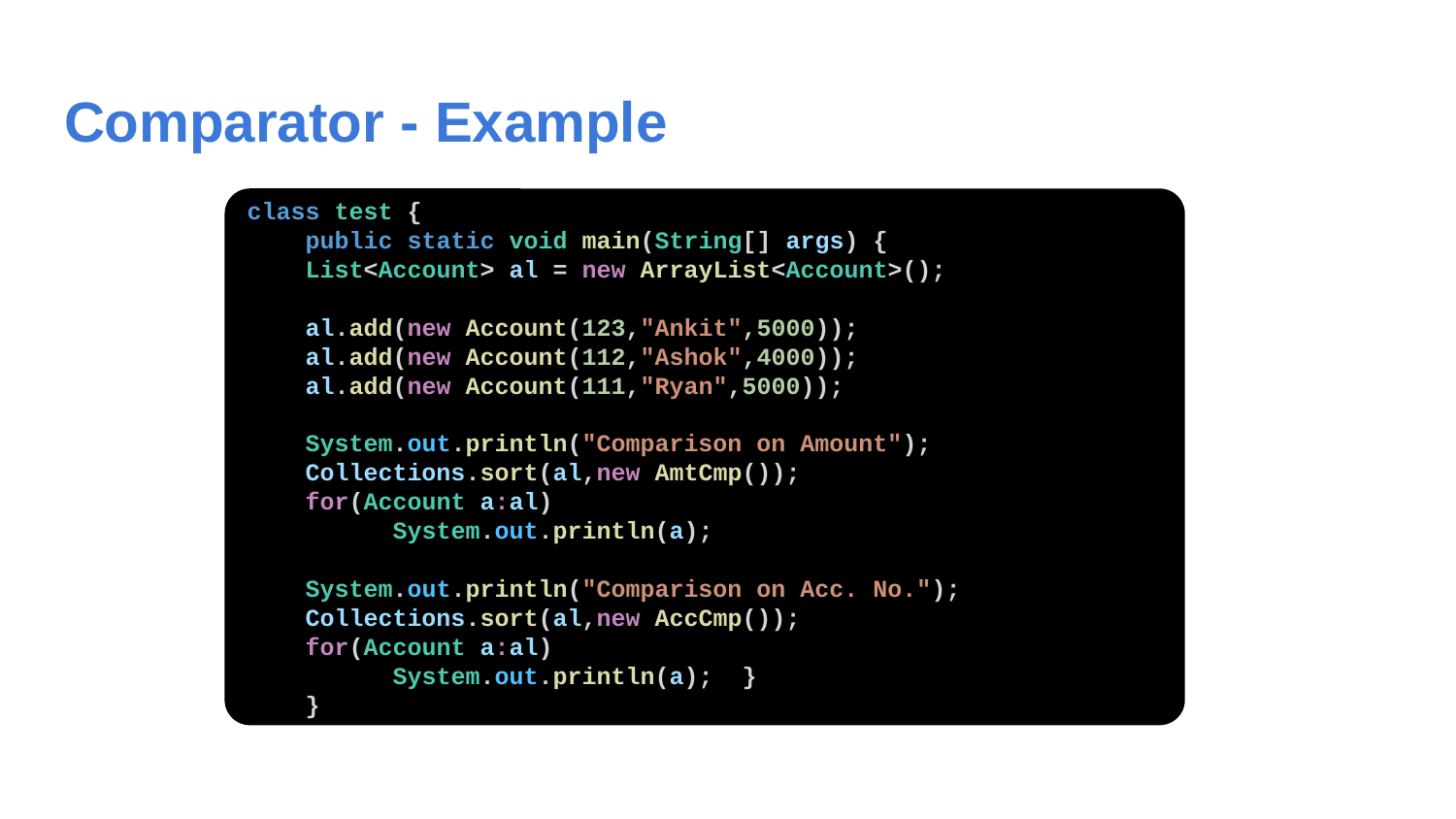

# Comparator - Example

class test {
    public static void main(String[] args) {
    List<Account> al = new ArrayList<Account>();

    al.add(new Account(123,"Ankit",5000));
    al.add(new Account(112,"Ashok",4000));
    al.add(new Account(111,"Ryan",5000));

    System.out.println("Comparison on Amount");
    Collections.sort(al,new AmtCmp());
    for(Account a:al)
    	System.out.println(a);

    System.out.println("Comparison on Acc. No.");
    Collections.sort(al,new AccCmp());
    for(Account a:al)
    	System.out.println(a);  }
    }